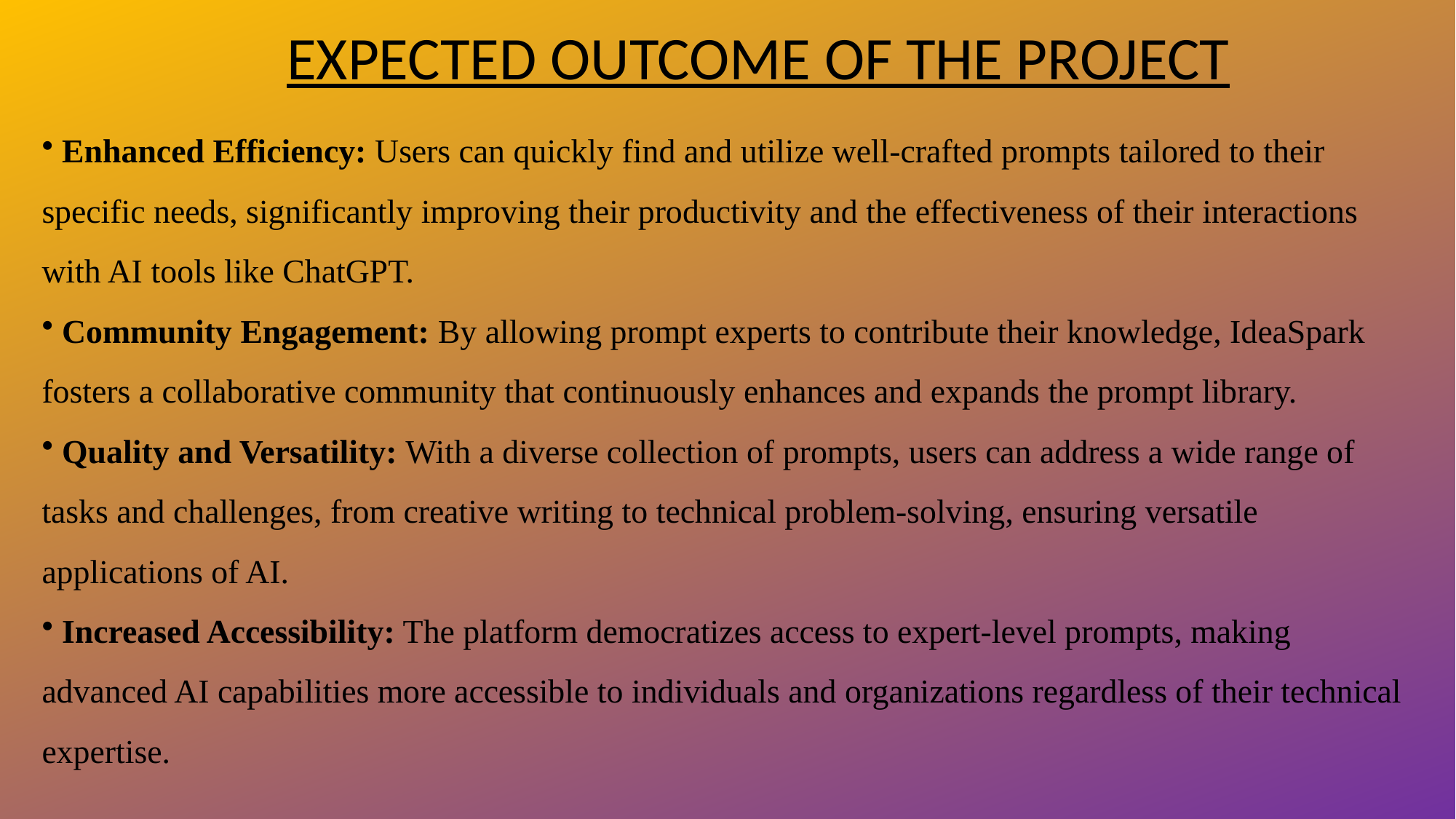

EXPECTED OUTCOME OF THE PROJECT
 Enhanced Efficiency: Users can quickly find and utilize well-crafted prompts tailored to their specific needs, significantly improving their productivity and the effectiveness of their interactions with AI tools like ChatGPT.
 Community Engagement: By allowing prompt experts to contribute their knowledge, IdeaSpark fosters a collaborative community that continuously enhances and expands the prompt library.
 Quality and Versatility: With a diverse collection of prompts, users can address a wide range of tasks and challenges, from creative writing to technical problem-solving, ensuring versatile applications of AI.
 Increased Accessibility: The platform democratizes access to expert-level prompts, making advanced AI capabilities more accessible to individuals and organizations regardless of their technical expertise.